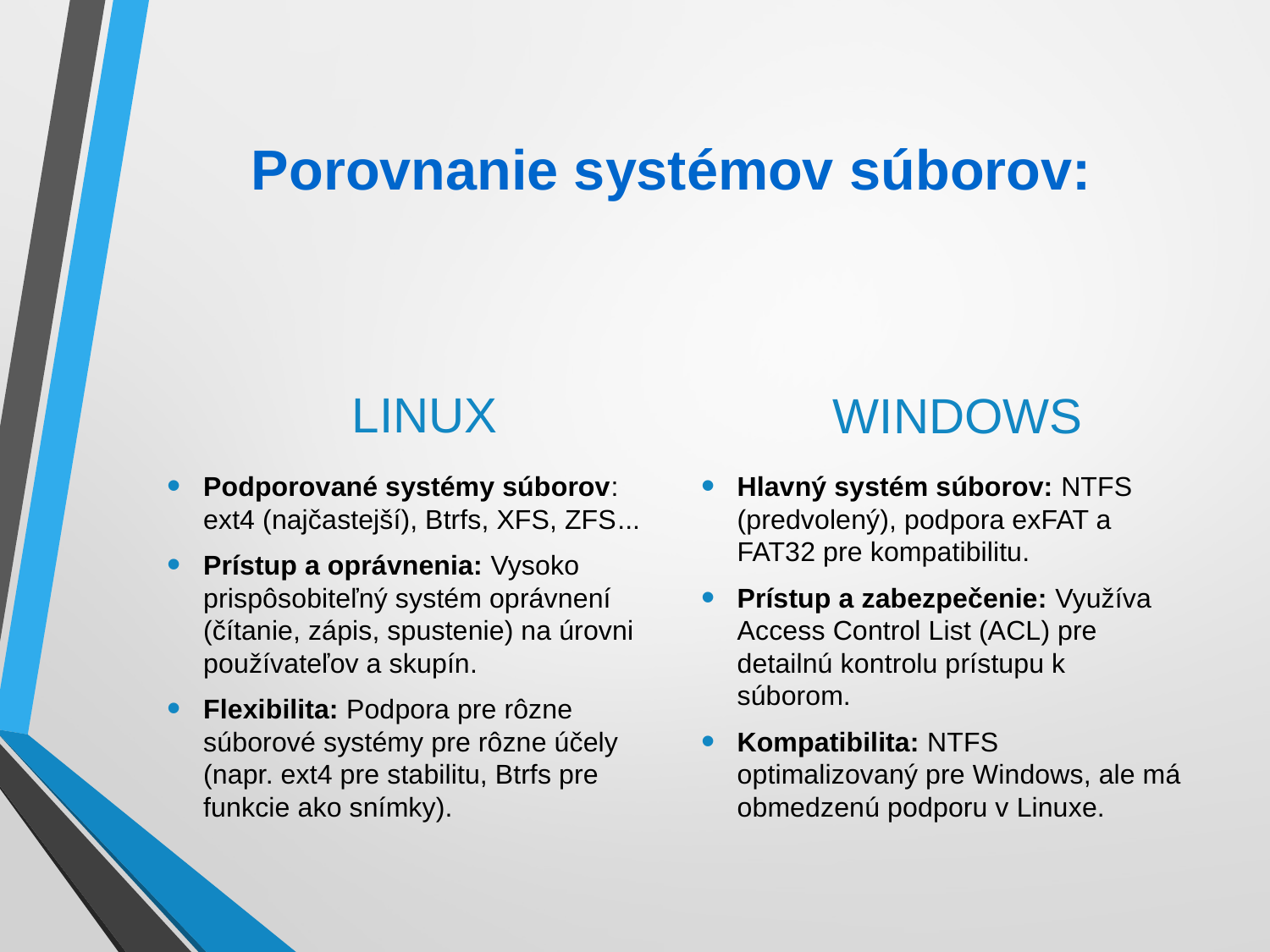

# Porovnanie systémov súborov:
LINUX
WINDOWS
Podporované systémy súborov: ext4 (najčastejší), Btrfs, XFS, ZFS...
Prístup a oprávnenia: Vysoko prispôsobiteľný systém oprávnení (čítanie, zápis, spustenie) na úrovni používateľov a skupín.
Flexibilita: Podpora pre rôzne súborové systémy pre rôzne účely (napr. ext4 pre stabilitu, Btrfs pre funkcie ako snímky).
Hlavný systém súborov: NTFS (predvolený), podpora exFAT a FAT32 pre kompatibilitu.
Prístup a zabezpečenie: Využíva Access Control List (ACL) pre detailnú kontrolu prístupu k súborom.
Kompatibilita: NTFS optimalizovaný pre Windows, ale má obmedzenú podporu v Linuxe.